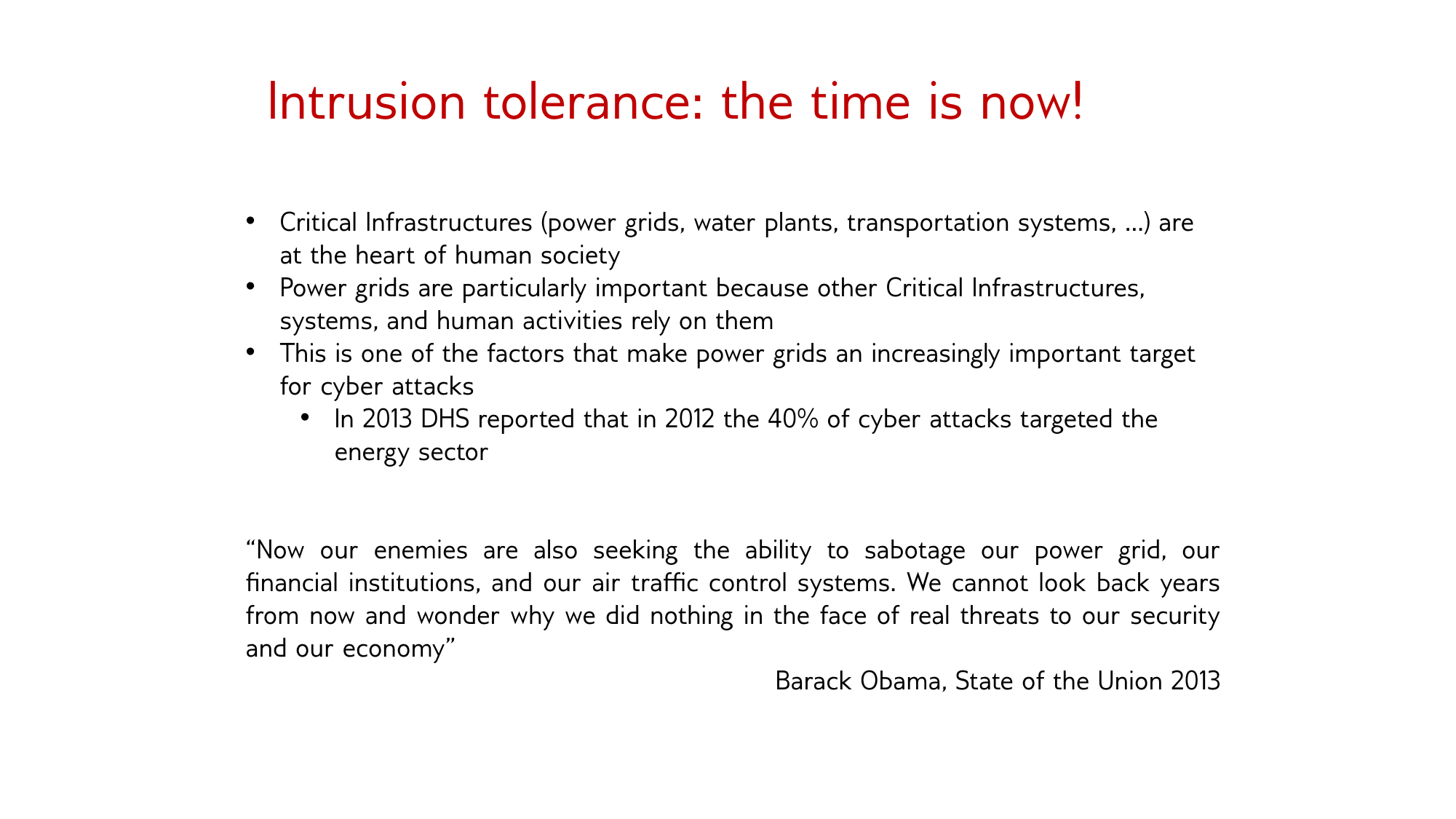

Intrusion tolerance: the time is now!
Critical Infrastructures (power grids, water plants, transportation systems, …) are at the heart of human society
Power grids are particularly important because other Critical Infrastructures, systems, and human activities rely on them
This is one of the factors that make power grids an increasingly important target for cyber attacks
In 2013 DHS reported that in 2012 the 40% of cyber attacks targeted the energy sector

“Now our enemies are also seeking the ability to sabotage our power grid, our financial institutions, and our air traffic control systems. We cannot look back years from now and wonder why we did nothing in the face of real threats to our security and our economy”
Barack Obama, State of the Union 2013